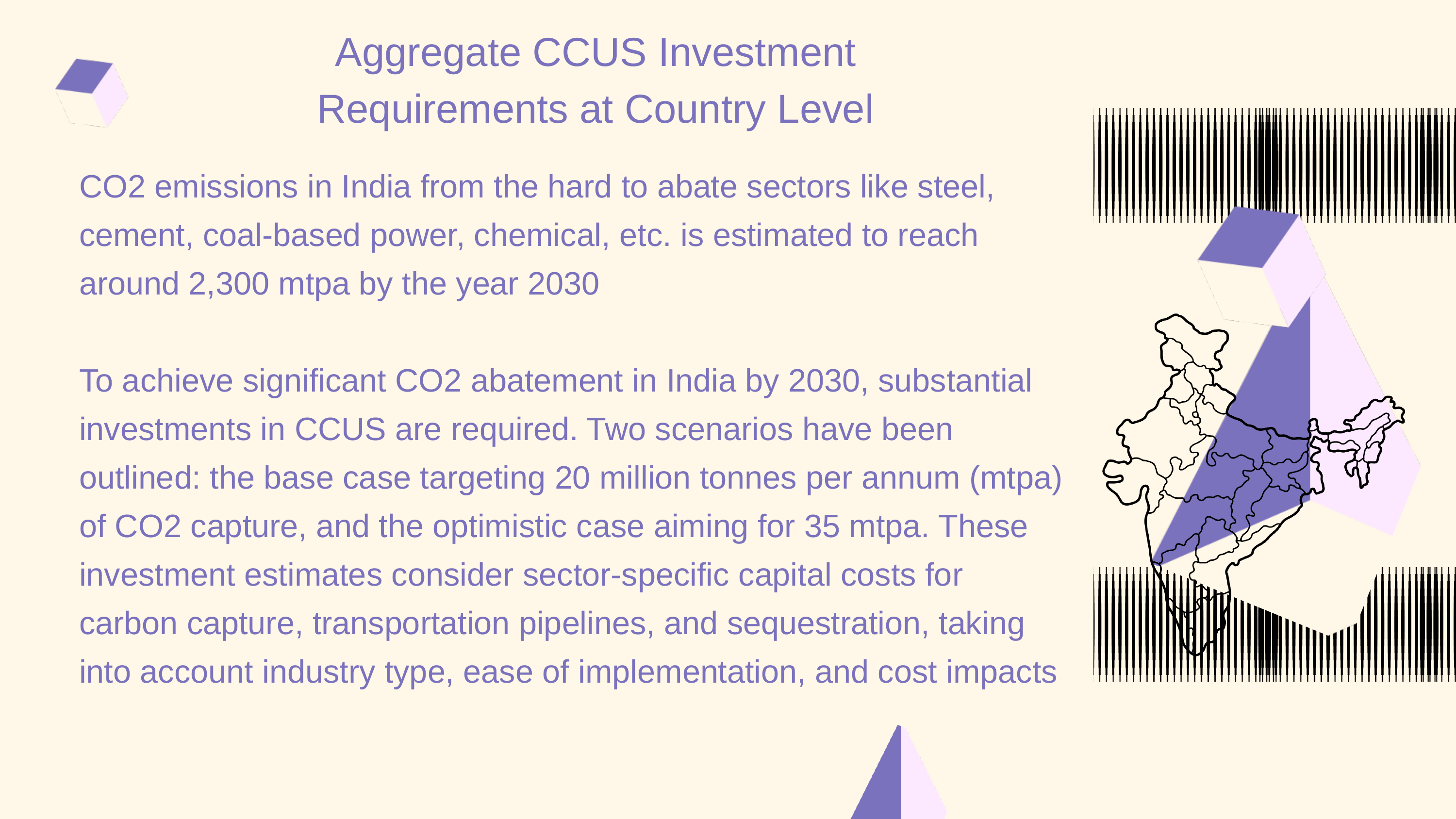

Aggregate CCUS Investment Requirements at Country Level

CO2 emissions in India from the hard to abate sectors like steel, cement, coal-based power, chemical, etc. is estimated to reach around 2,300 mtpa by the year 2030

To achieve significant CO2 abatement in India by 2030, substantial investments in CCUS are required. Two scenarios have been outlined: the base case targeting 20 million tonnes per annum (mtpa) of CO2 capture, and the optimistic case aiming for 35 mtpa. These investment estimates consider sector-specific capital costs for carbon capture, transportation pipelines, and sequestration, taking into account industry type, ease of implementation, and cost impacts